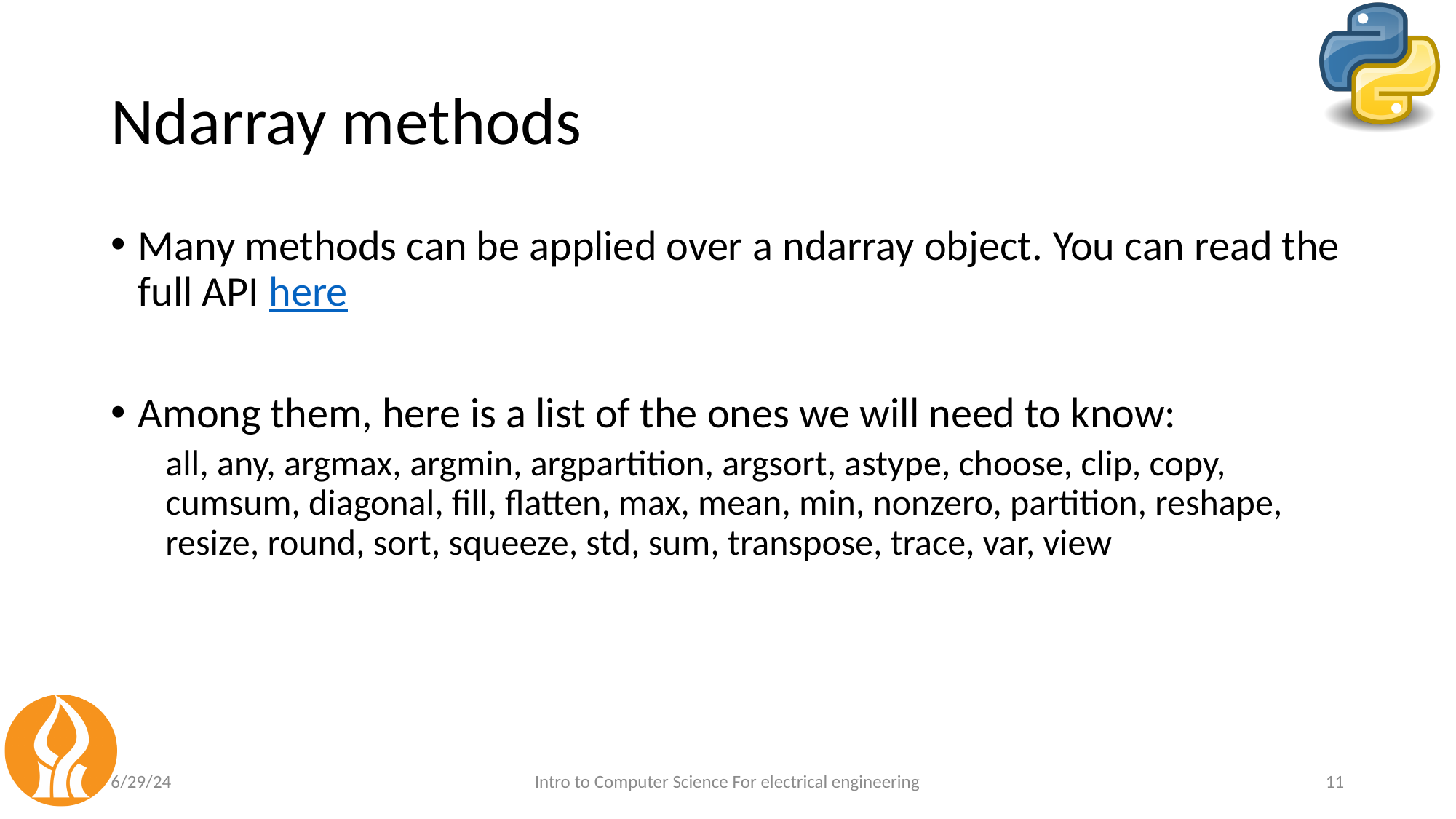

# Ndarray methods
Many methods can be applied over a ndarray object. You can read the full API here

Among them, here is a list of the ones we will need to know:
all, any, argmax, argmin, argpartition, argsort, astype, choose, clip, copy, cumsum, diagonal, fill, flatten, max, mean, min, nonzero, partition, reshape, resize, round, sort, squeeze, std, sum, transpose, trace, var, view
6/29/24
Intro to Computer Science For electrical engineering
11